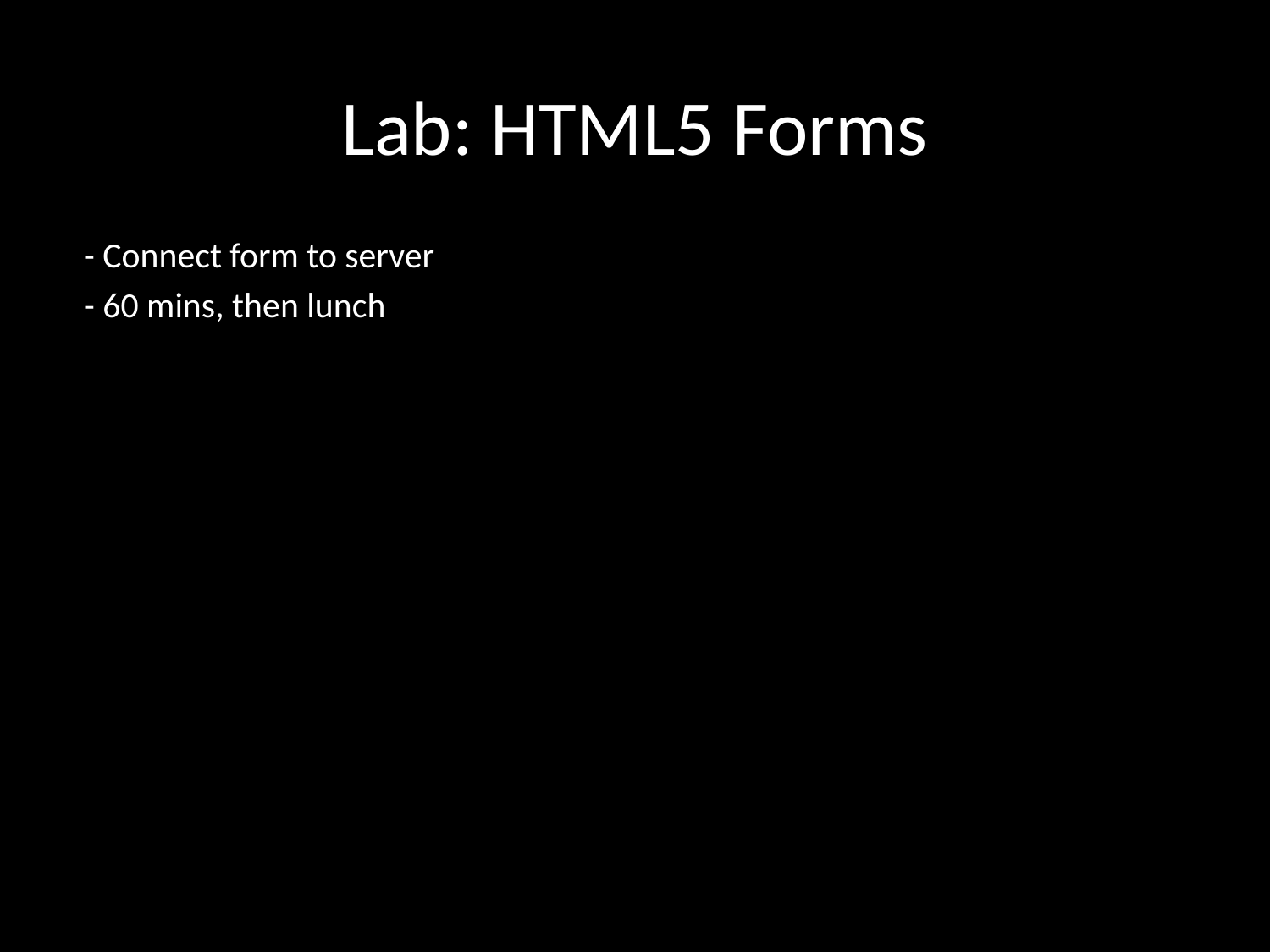

# Lab: HTML5 Forms
 - Connect form to server
 - 60 mins, then lunch